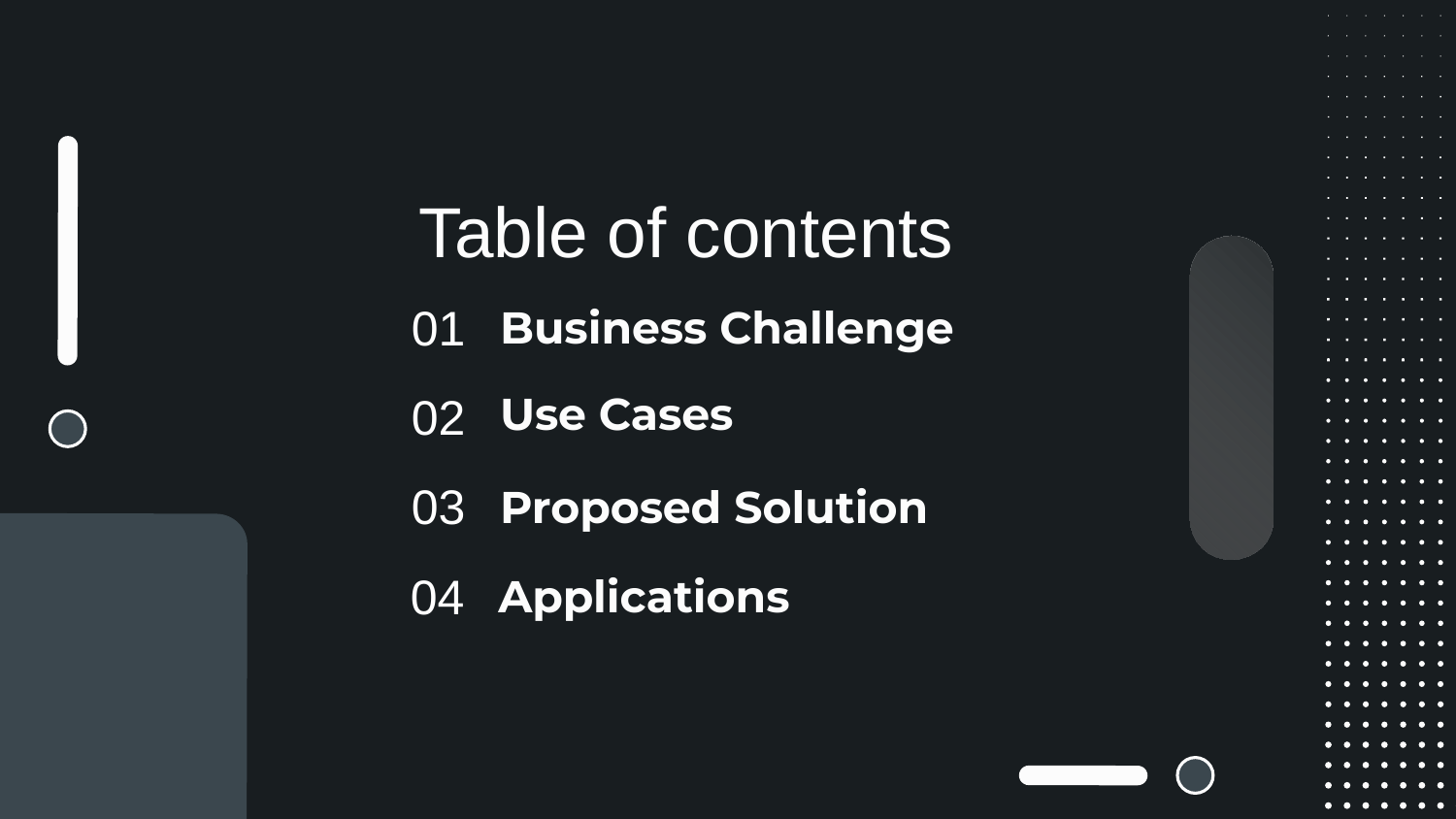

# Table of contents
Business Challenge
01

Use Cases
02
Proposed Solution
03

04
Applications